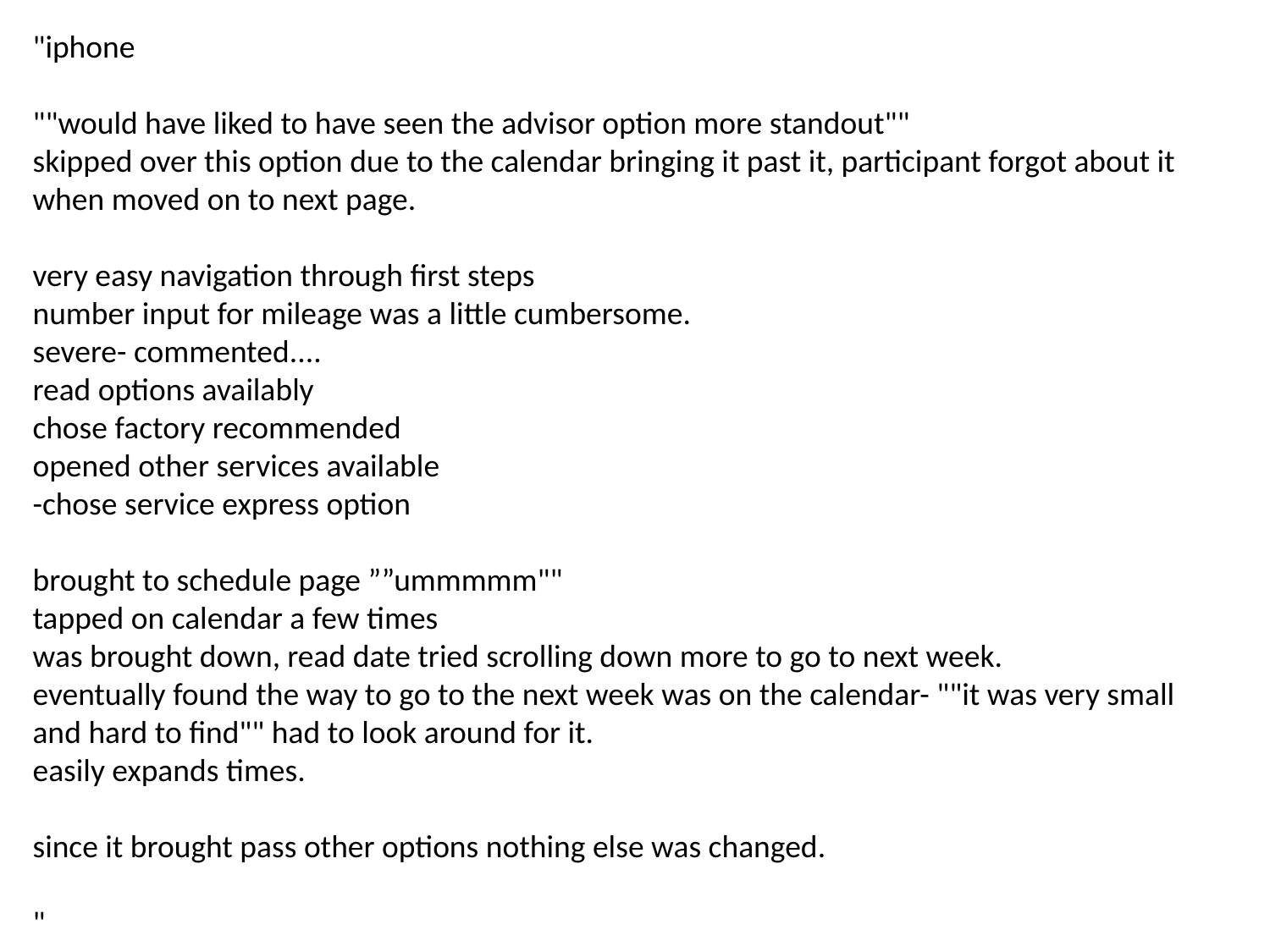

"iphone

""would have liked to have seen the advisor option more standout""
skipped over this option due to the calendar bringing it past it, participant forgot about it when moved on to next page.

very easy navigation through first steps
number input for mileage was a little cumbersome.
severe- commented....
read options availably
chose factory recommended
opened other services available
-chose service express option

brought to schedule page ””ummmmm""
tapped on calendar a few times
was brought down, read date tried scrolling down more to go to next week.
eventually found the way to go to the next week was on the calendar- ""it was very small and hard to find"" had to look around for it.
easily expands times.

since it brought pass other options nothing else was changed.

"